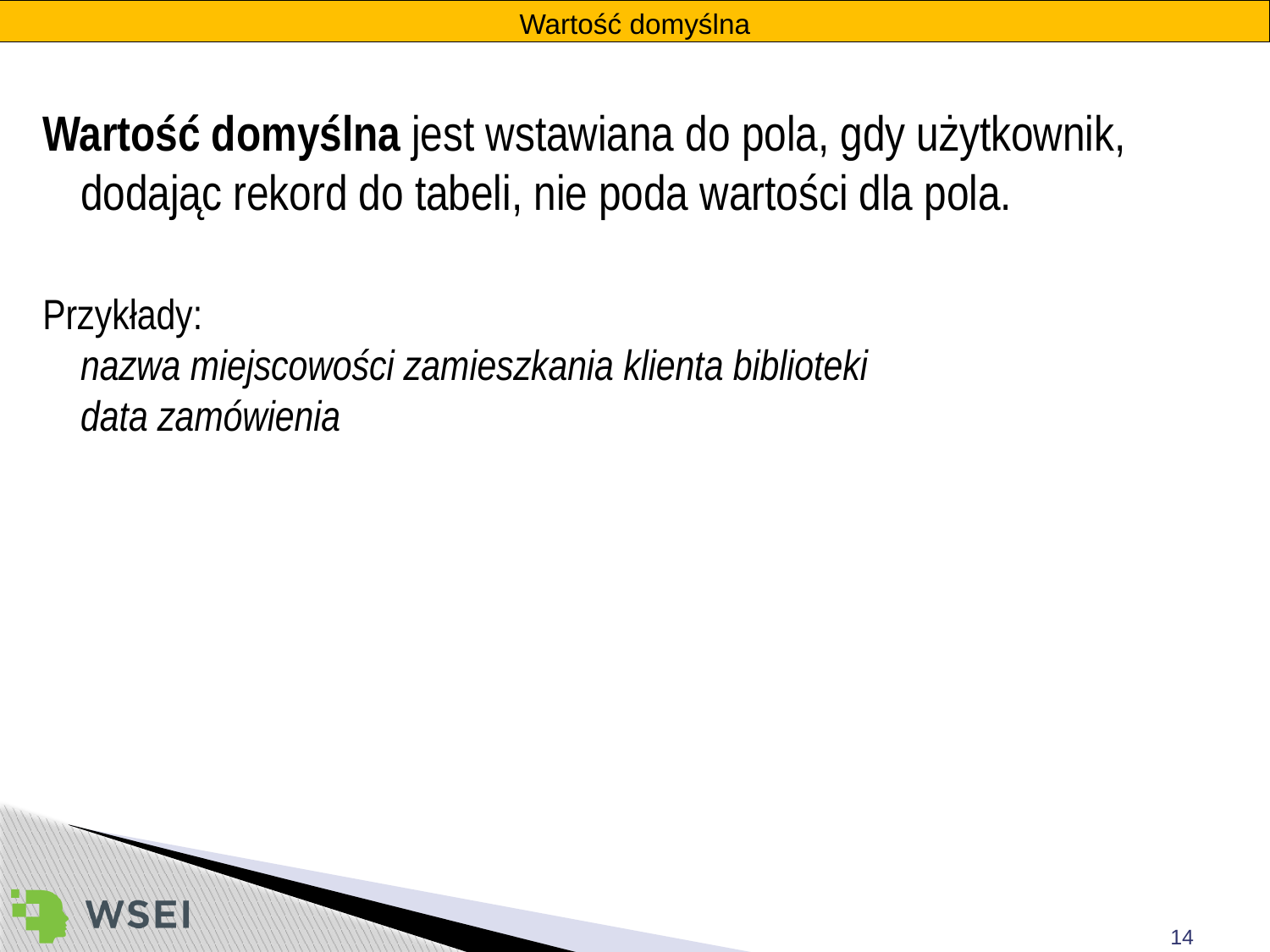

Wartość domyślna
Wartość domyślna jest wstawiana do pola, gdy użytkownik, dodając rekord do tabeli, nie poda wartości dla pola.

Przykłady:
nazwa miejscowości zamieszkania klienta biblioteki
data zamówienia
14